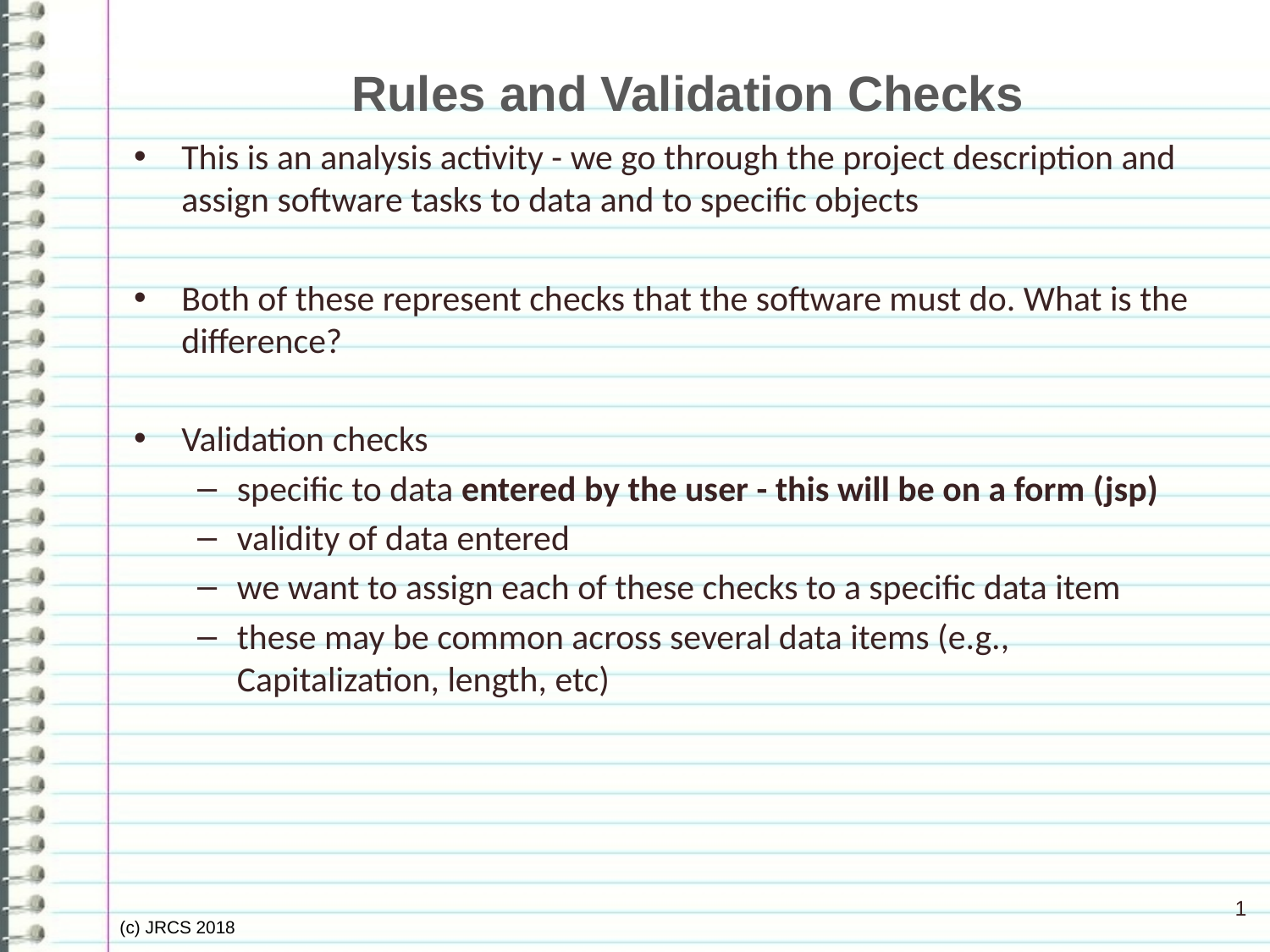

# Rules and Validation Checks
This is an analysis activity - we go through the project description and assign software tasks to data and to specific objects

Both of these represent checks that the software must do. What is the difference?

Validation checks
specific to data entered by the user - this will be on a form (jsp)
validity of data entered
we want to assign each of these checks to a specific data item
these may be common across several data items (e.g., Capitalization, length, etc)

1